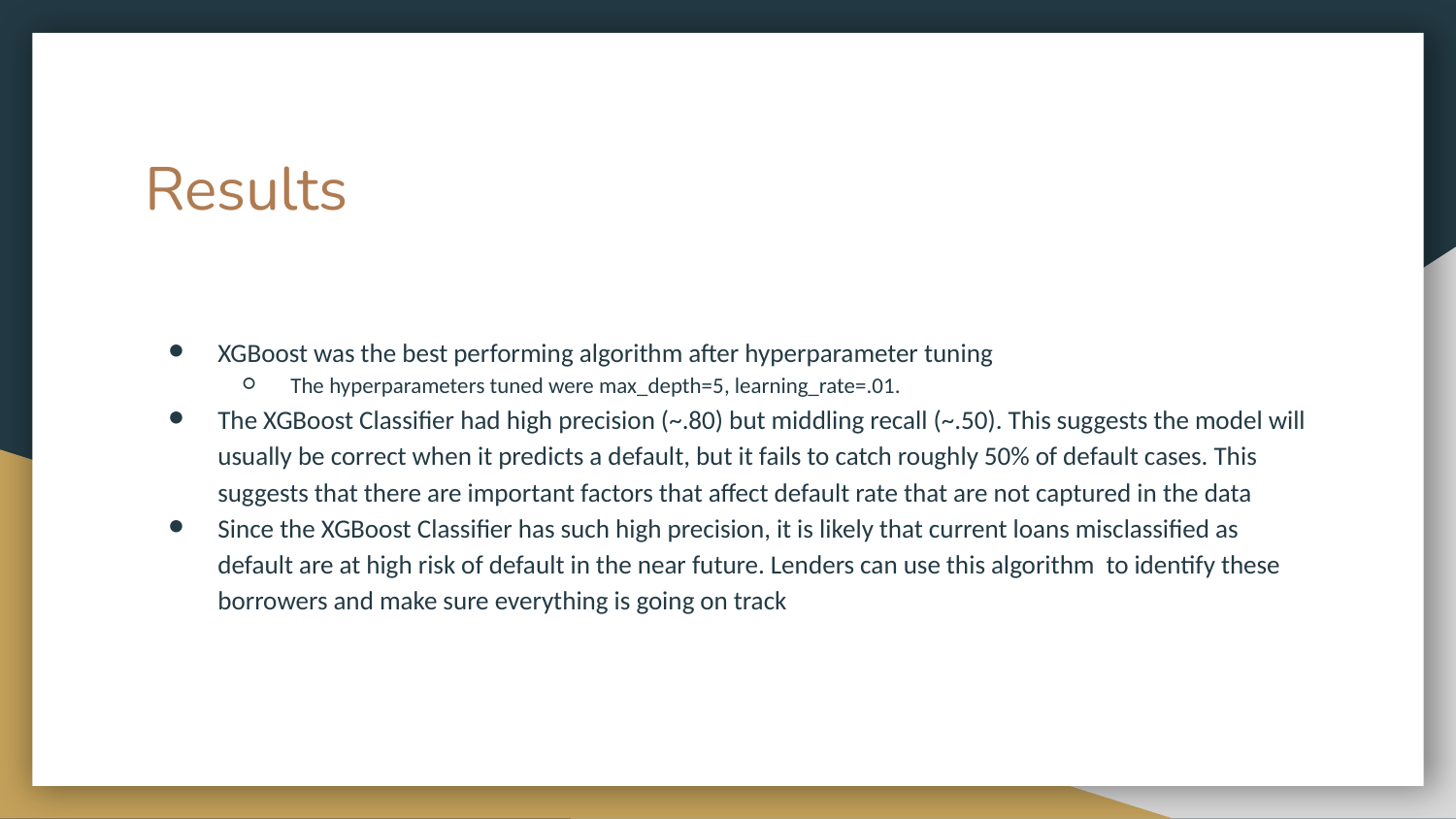

# Results
XGBoost was the best performing algorithm after hyperparameter tuning
The hyperparameters tuned were max_depth=5, learning_rate=.01.
The XGBoost Classifier had high precision (~.80) but middling recall (~.50). This suggests the model will usually be correct when it predicts a default, but it fails to catch roughly 50% of default cases. This suggests that there are important factors that affect default rate that are not captured in the data
Since the XGBoost Classifier has such high precision, it is likely that current loans misclassified as default are at high risk of default in the near future. Lenders can use this algorithm  to identify these borrowers and make sure everything is going on track